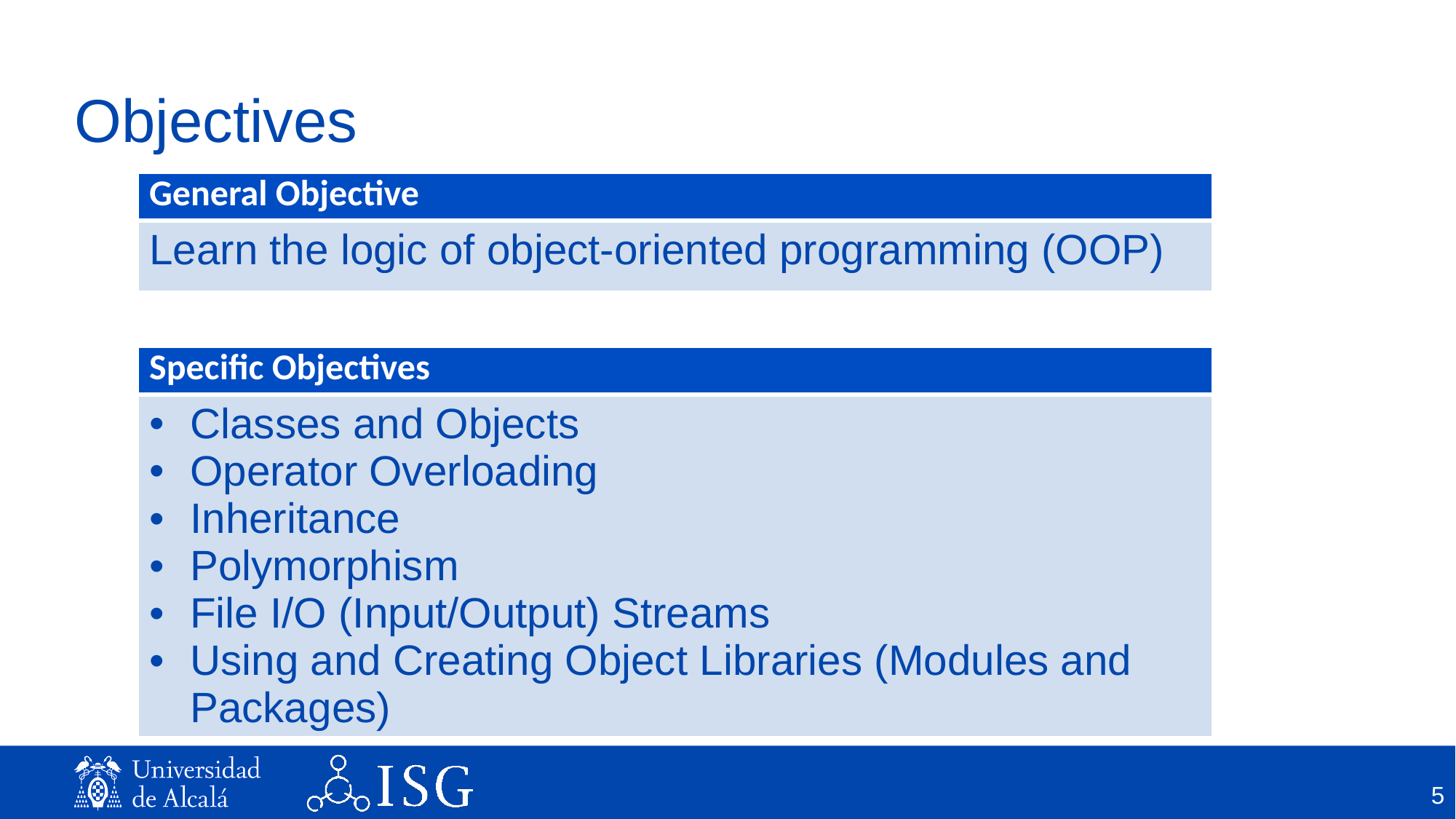

# Objectives
| General Objective |
| --- |
| Learn the logic of object-oriented programming (OOP) |
| Specific Objectives |
| --- |
| Classes and Objects Operator Overloading Inheritance Polymorphism File I/O (Input/Output) Streams Using and Creating Object Libraries (Modules and Packages) |